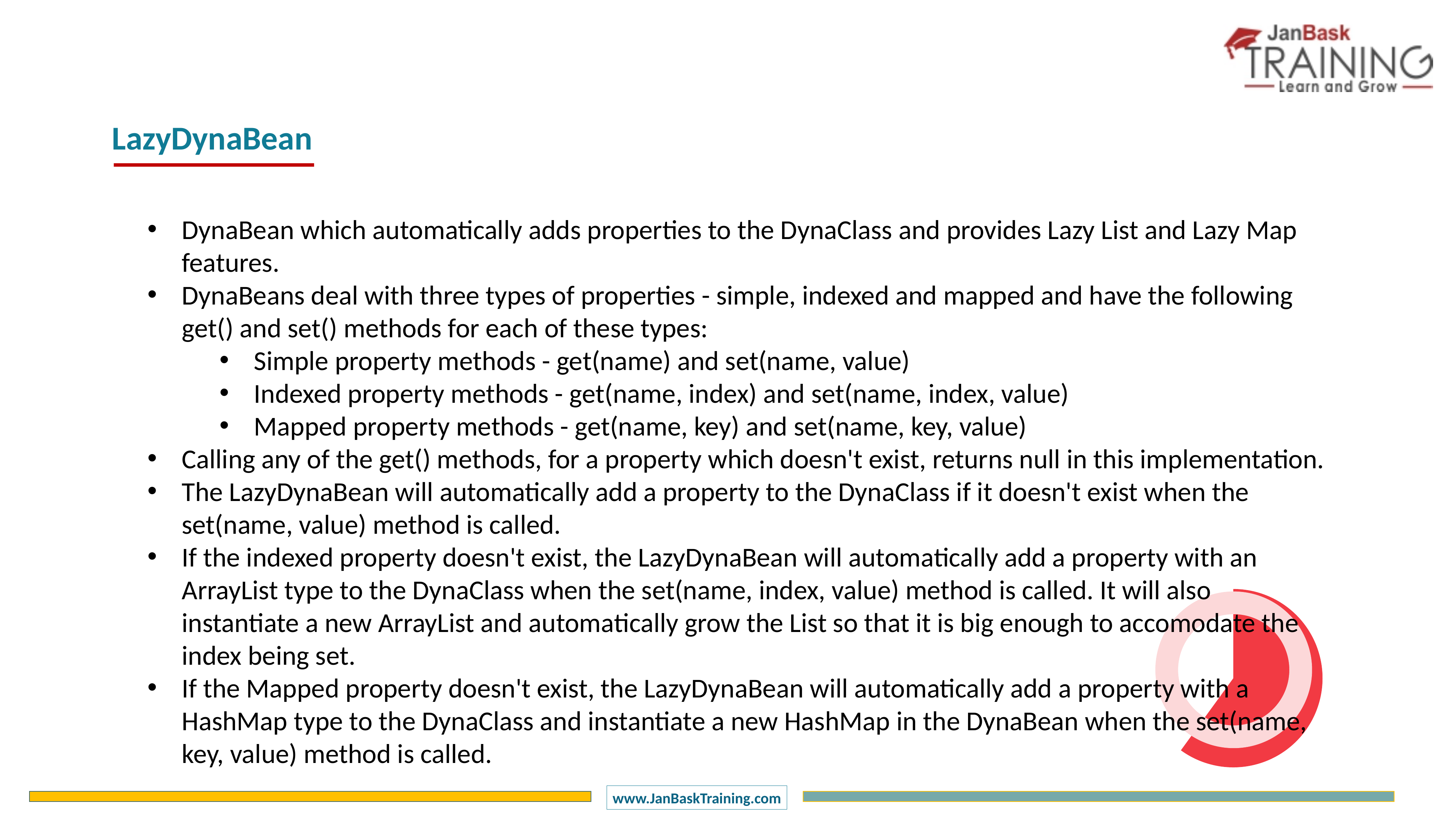

LazyDynaBean

DynaBean which automatically adds properties to the DynaClass and provides Lazy List and Lazy Map features.
DynaBeans deal with three types of properties - simple, indexed and mapped and have the following get() and set() methods for each of these types:
Simple property methods - get(name) and set(name, value)
Indexed property methods - get(name, index) and set(name, index, value)
Mapped property methods - get(name, key) and set(name, key, value)
Calling any of the get() methods, for a property which doesn't exist, returns null in this implementation.
The LazyDynaBean will automatically add a property to the DynaClass if it doesn't exist when the set(name, value) method is called.
If the indexed property doesn't exist, the LazyDynaBean will automatically add a property with an ArrayList type to the DynaClass when the set(name, index, value) method is called. It will also instantiate a new ArrayList and automatically grow the List so that it is big enough to accomodate the index being set.
If the Mapped property doesn't exist, the LazyDynaBean will automatically add a property with a HashMap type to the DynaClass and instantiate a new HashMap in the DynaBean when the set(name, key, value) method is called.

### Chart

| Category | Sales |
|---|---|
| 1 Q | 60.0 |
| 2 Q | 40.0 |